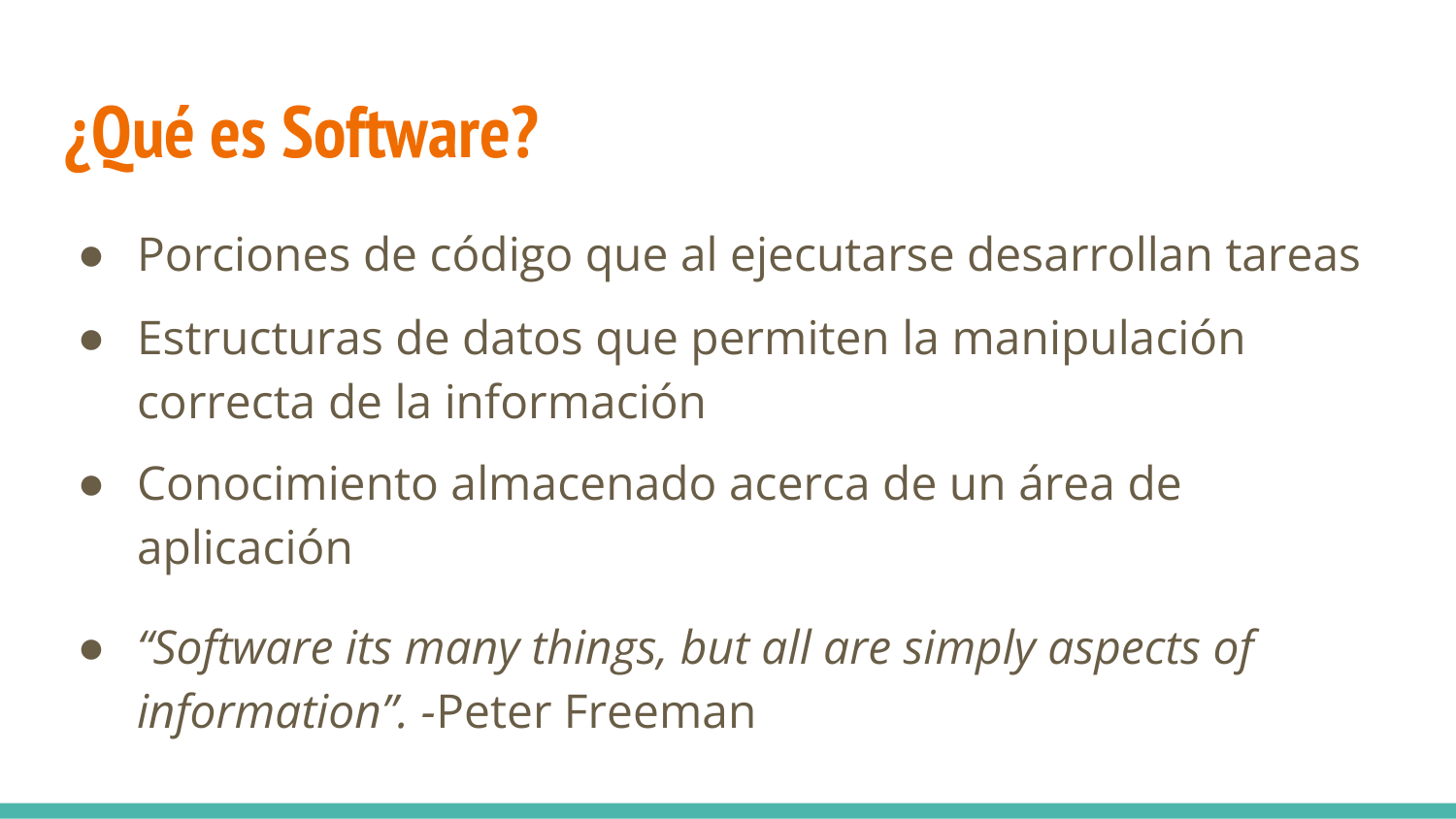

# ¿Qué es Software?
Porciones de código que al ejecutarse desarrollan tareas

Estructuras de datos que permiten la manipulación correcta de la información
Conocimiento almacenado acerca de un área de aplicación
“Software its many things, but all are simply aspects of information”. -Peter Freeman